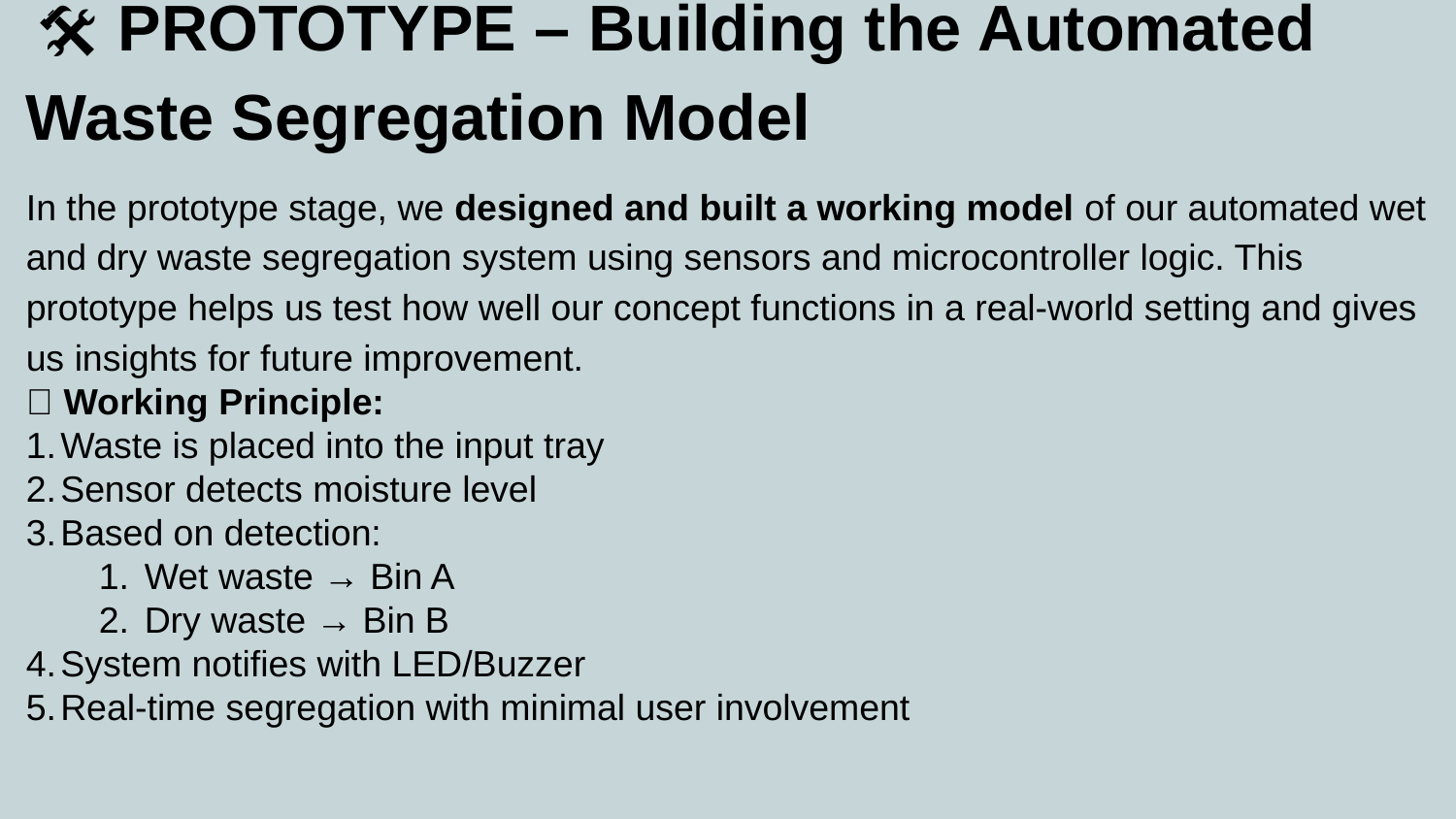

🛠️ PROTOTYPE – Building the Automated Waste Segregation Model
In the prototype stage, we designed and built a working model of our automated wet and dry waste segregation system using sensors and microcontroller logic. This prototype helps us test how well our concept functions in a real-world setting and gives us insights for future improvement.
🧪 Working Principle:
Waste is placed into the input tray
Sensor detects moisture level
Based on detection:
Wet waste → Bin A
Dry waste → Bin B
System notifies with LED/Buzzer
Real-time segregation with minimal user involvement